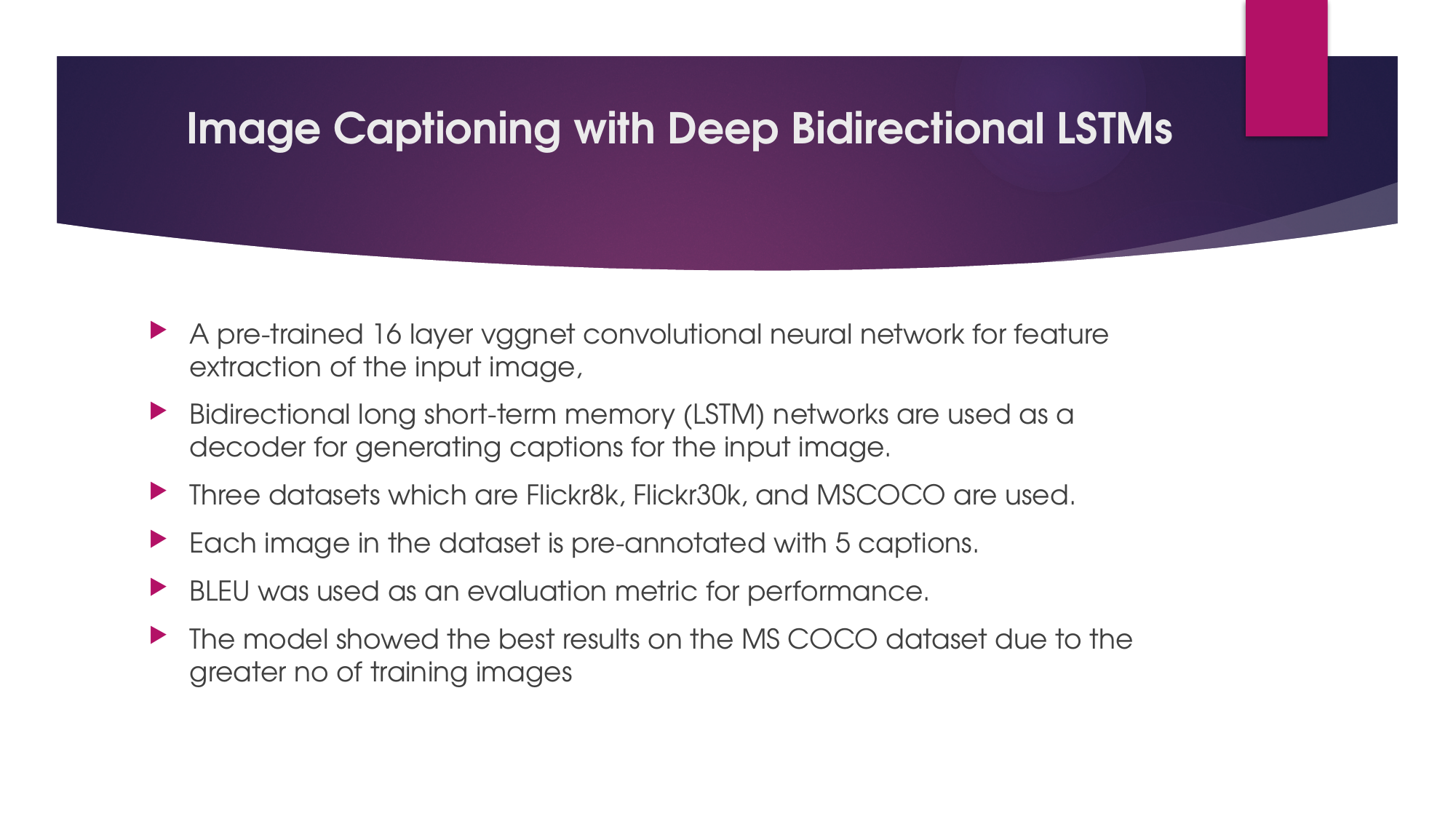

# Image Captioning with Deep Bidirectional LSTMs
A pre-trained 16 layer vggnet convolutional neural network for feature extraction of the input image,
Bidirectional long short-term memory (LSTM) networks are used as a decoder for generating captions for the input image.
Three datasets which are Flickr8k, Flickr30k, and MSCOCO are used.
Each image in the dataset is pre-annotated with 5 captions.
BLEU was used as an evaluation metric for performance.
The model showed the best results on the MS COCO dataset due to the greater no of training images